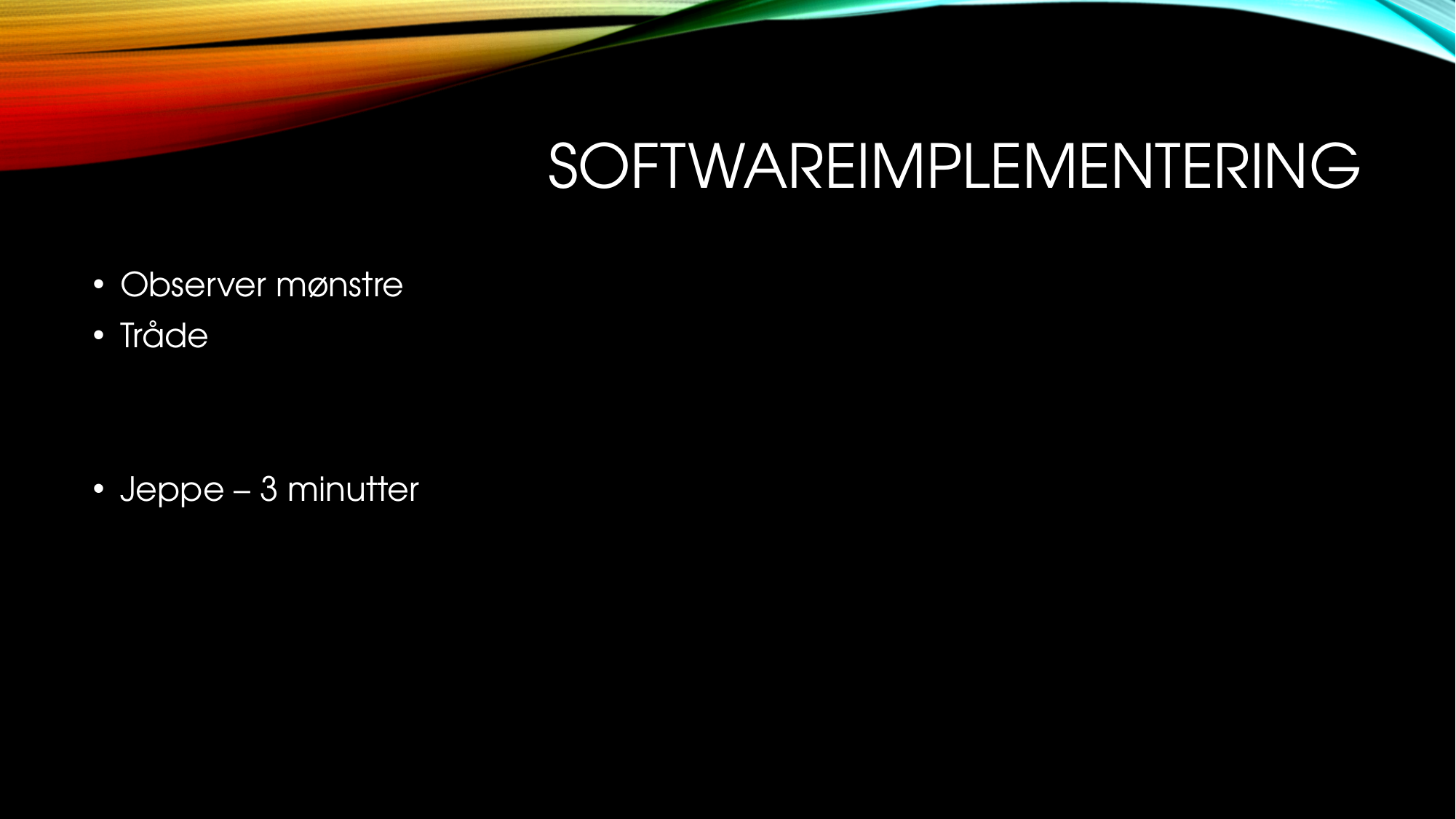

# Softwareimplementering
Observer mønstre
Tråde

Jeppe – 3 minutter